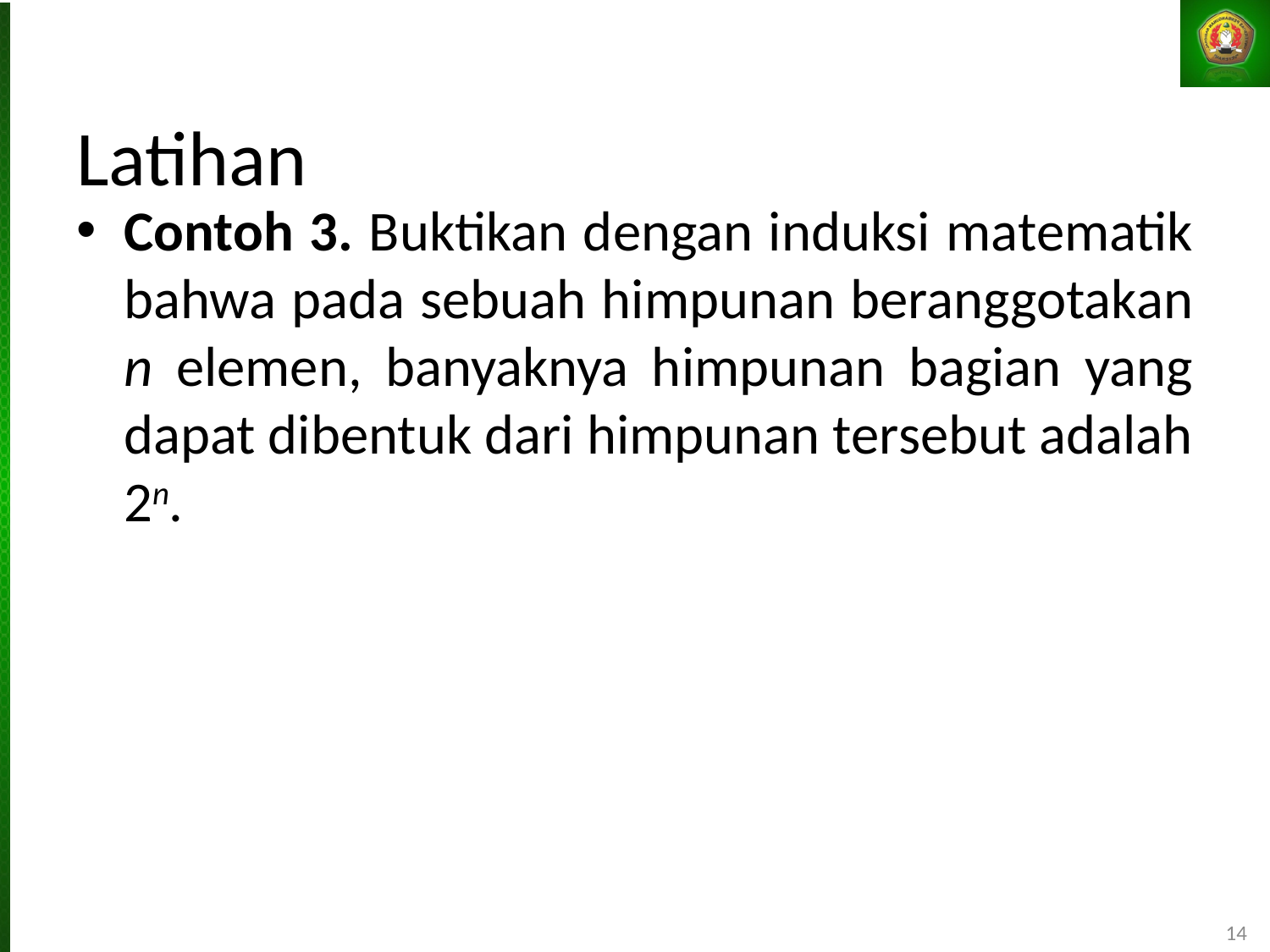

# Latihan
Contoh 3. Buktikan dengan induksi matematik bahwa pada sebuah himpunan beranggotakan n elemen, banyaknya himpunan bagian yang dapat dibentuk dari himpunan tersebut adalah 2n.

14